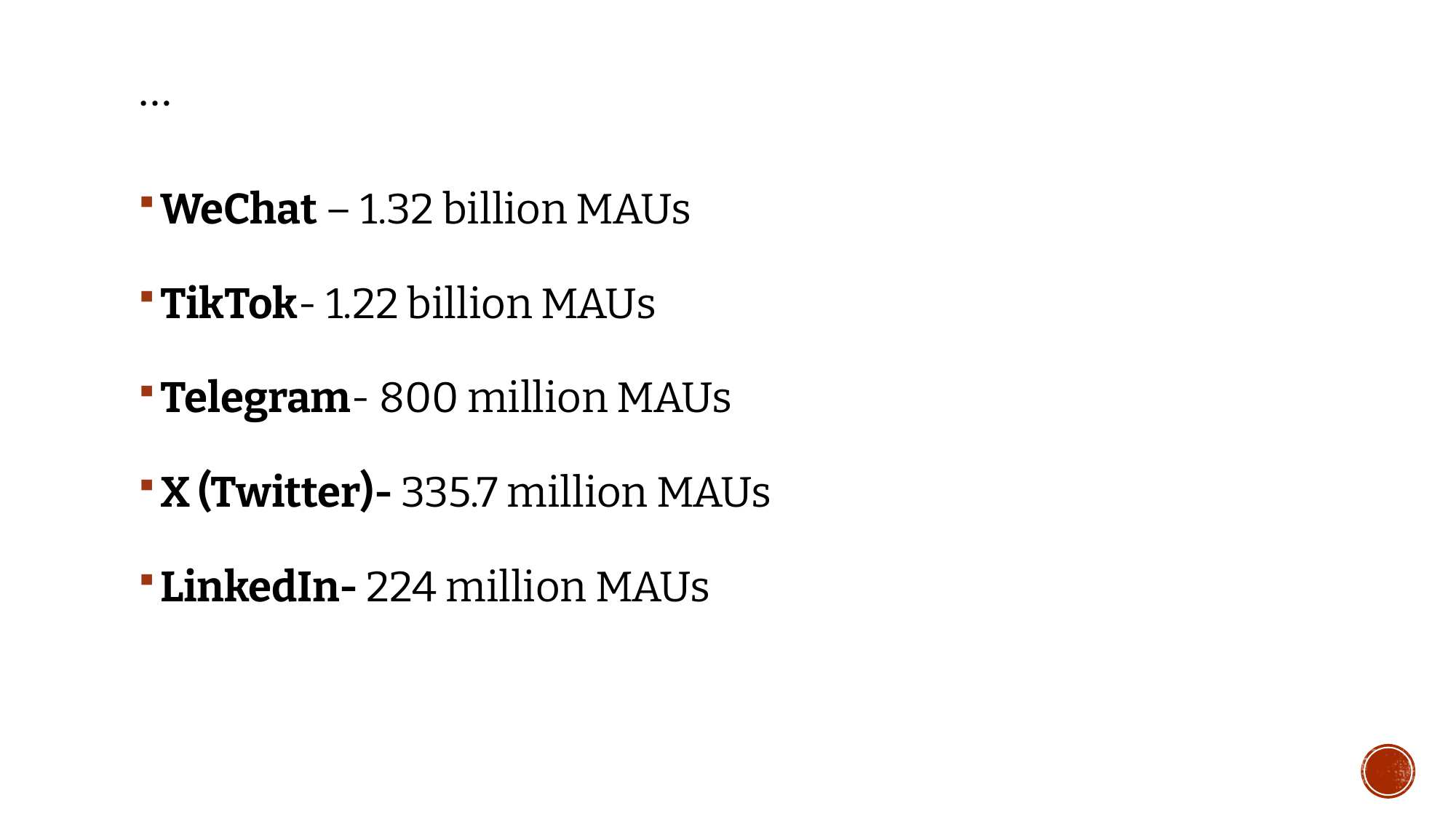

# …
WeChat – 1.32 billion MAUs
TikTok- 1.22 billion MAUs
Telegram- 800 million MAUs
X (Twitter)- 335.7 million MAUs
LinkedIn- 224 million MAUs